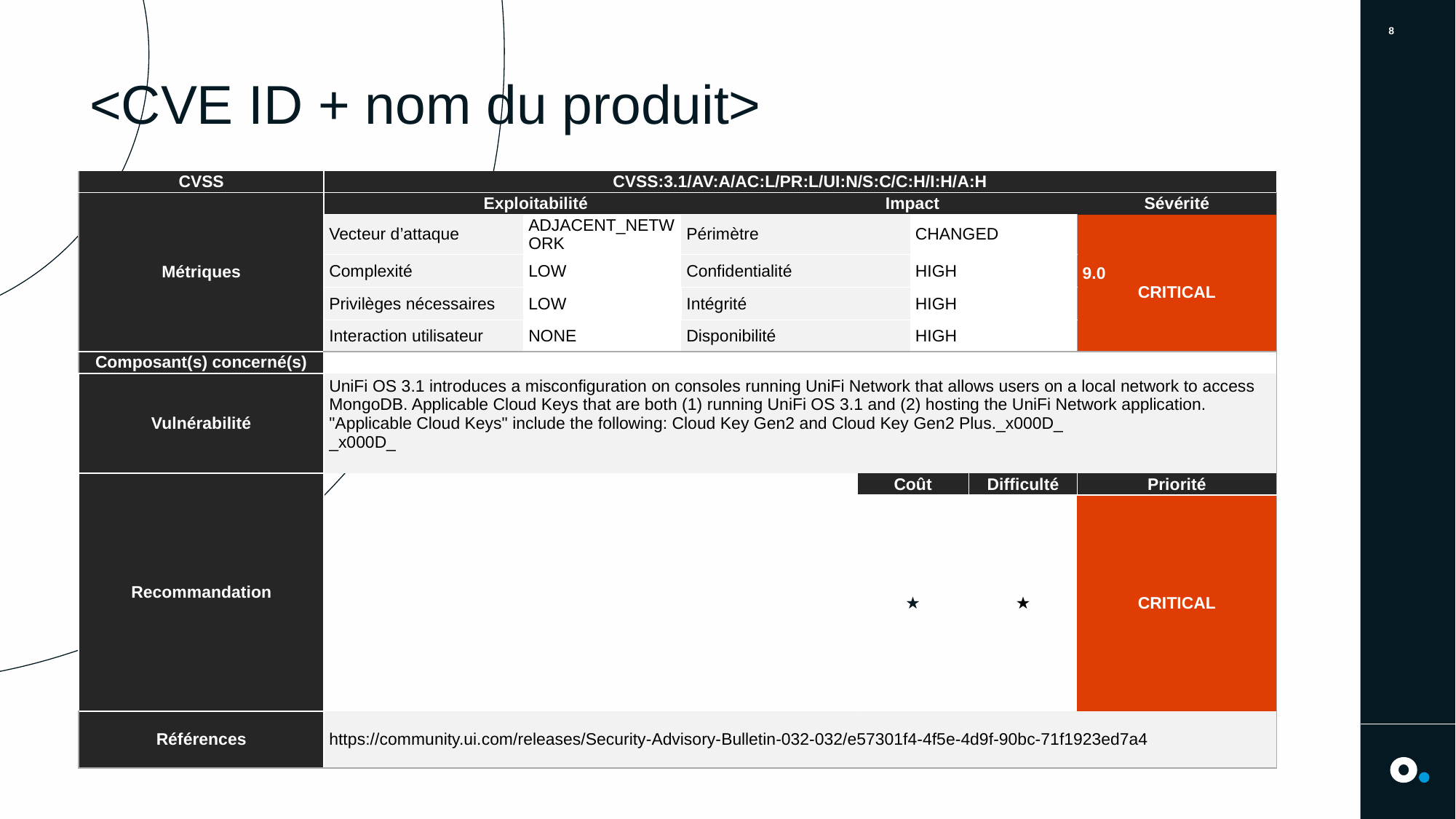

8
<CVE ID + nom du produit>
#
| CVSS | CVSS:3.1/AV:A/AC:L/PR:L/UI:N/S:C/C:H/I:H/A:H |  |  |  |  |  |  |  |
| --- | --- | --- | --- | --- | --- | --- | --- | --- |
| Métriques | Exploitabilité |  |  | Impact |  |  |  | Sévérité |
|  | Vecteur d’attaque | ADJACENT\_NETWORK | Périmètre |  |  | CHANGED |  | 9.0 CRITICAL |
|  | Complexité | LOW | Confidentialité |  |  | HIGH |  |  |
|  | Privilèges nécessaires | LOW | Intégrité |  |  | HIGH |  |  |
|  | Interaction utilisateur | NONE | Disponibilité |  |  | HIGH |  |  |
| Composant(s) concerné(s) |  |  |  |  |  |  |  |  |
| Vulnérabilité | UniFi OS 3.1 introduces a misconfiguration on consoles running UniFi Network that allows users on a local network to access MongoDB. Applicable Cloud Keys that are both (1) running UniFi OS 3.1 and (2) hosting the UniFi Network application. "Applicable Cloud Keys" include the following: Cloud Key Gen2 and Cloud Key Gen2 Plus.\_x000D\_ \_x000D\_ |  |  |  |  |  |  |  |
| Recommandation |  |  |  | Coût | Coût |  | Difficulté | Priorité |
|  |  |  |  | ★ | ★ |  | ★ | CRITICAL |
| Références | https://community.ui.com/releases/Security-Advisory-Bulletin-032-032/e57301f4-4f5e-4d9f-90bc-71f1923ed7a4 |  |  |  |  |  |  |  |